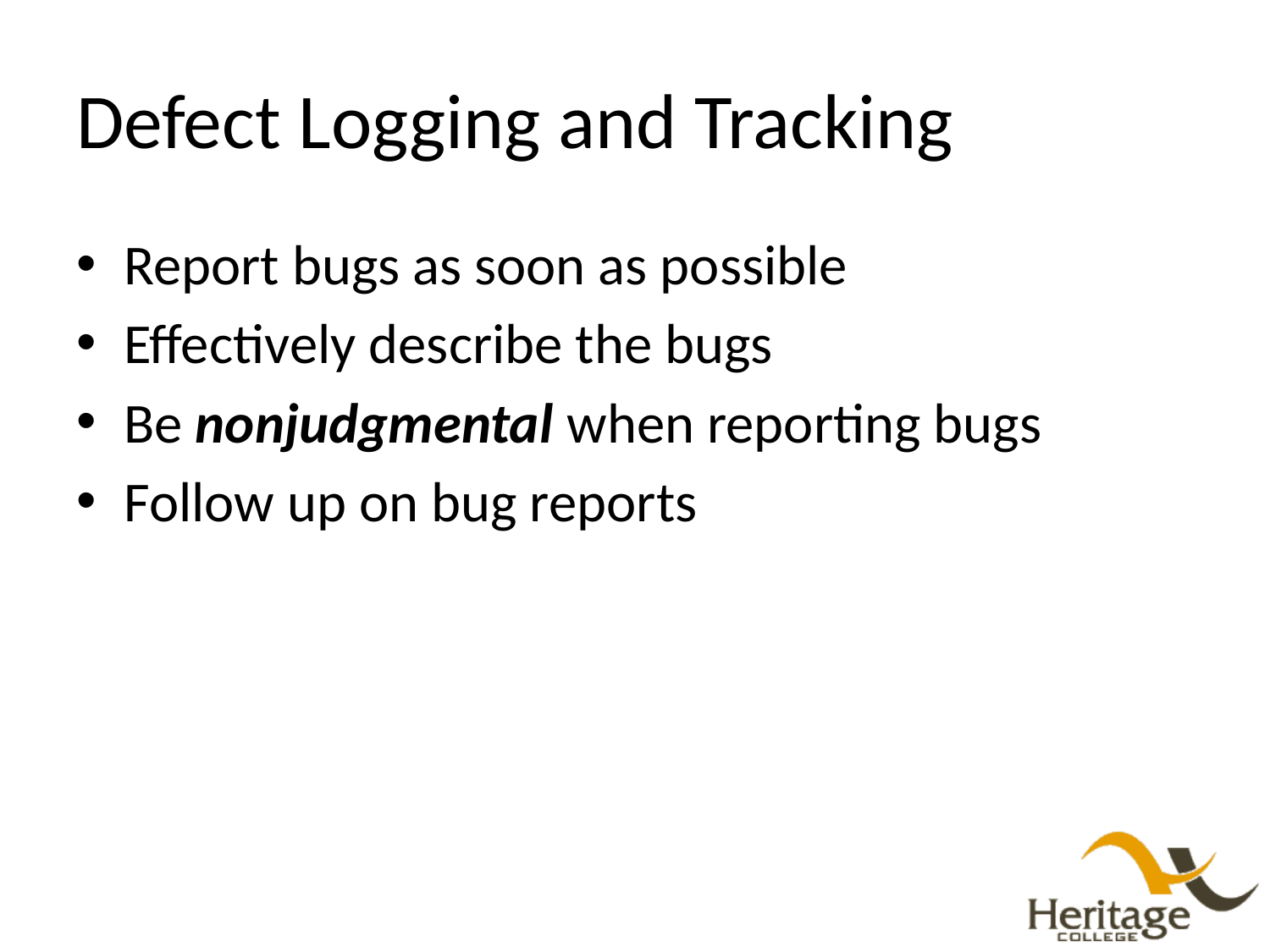

# Defect Logging and Tracking
Report bugs as soon as possible
Effectively describe the bugs
Be nonjudgmental when reporting bugs
Follow up on bug reports